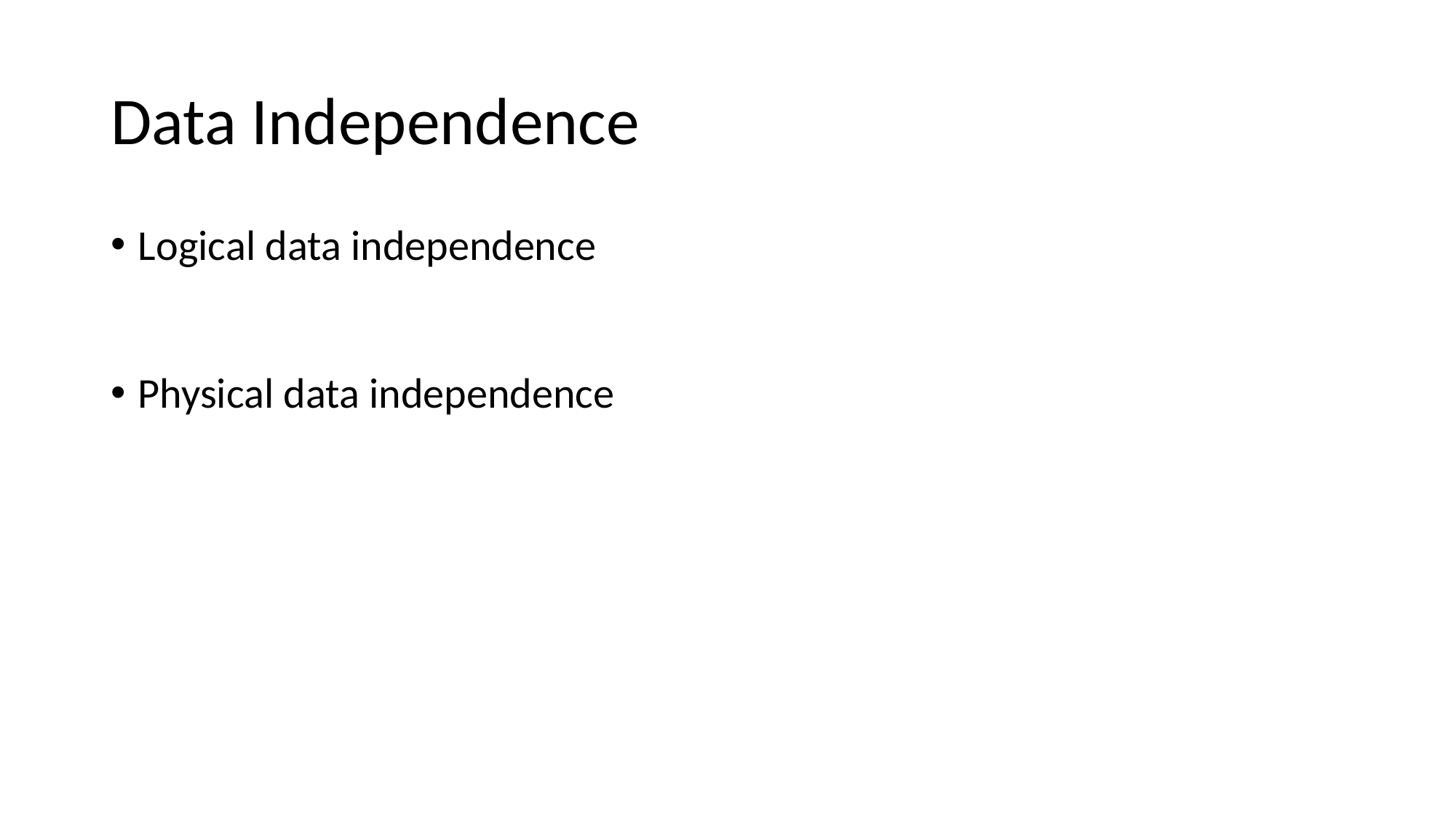

Data Independence
Logical data independence

Physical data independence